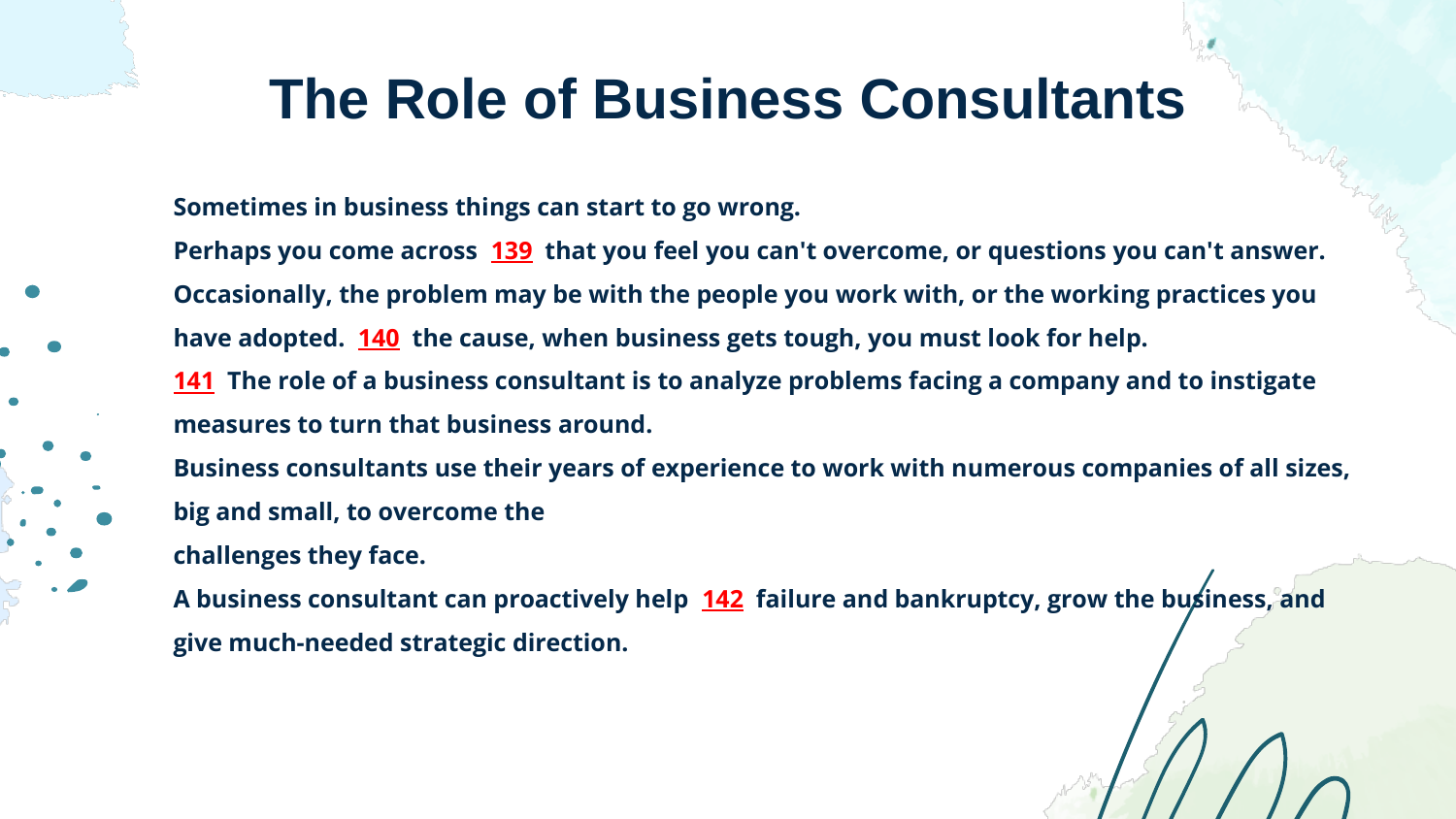

# The Role of Business Consultants
Sometimes in business things can start to go wrong.
Perhaps you come across  139  that you feel you can't overcome, or questions you can't answer.
Occasionally, the problem may be with the people you work with, or the working practices you have adopted.  140  the cause, when business gets tough, you must look for help.
141  The role of a business consultant is to analyze problems facing a company and to instigate measures to turn that business around.
Business consultants use their years of experience to work with numerous companies of all sizes, big and small, to overcome the
challenges they face.
A business consultant can proactively help  142  failure and bankruptcy, grow the business, and give much-needed strategic direction.